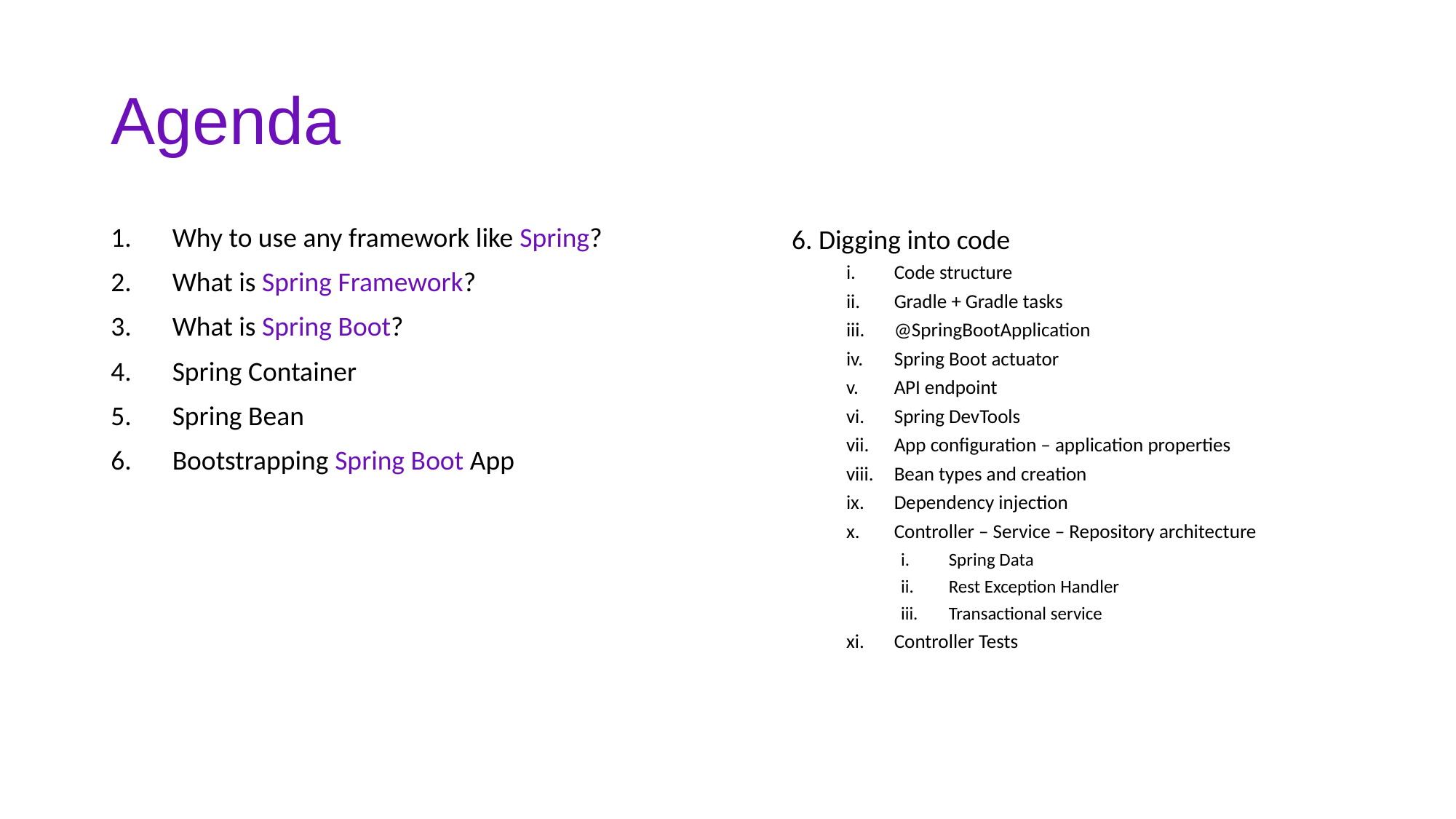

# Agenda
Why to use any framework like Spring?
What is Spring Framework?
What is Spring Boot?
Spring Container
Spring Bean
Bootstrapping Spring Boot App

6. Digging into code
Code structure
Gradle + Gradle tasks
@SpringBootApplication
Spring Boot actuator
API endpoint
Spring DevTools
App configuration – application properties
Bean types and creation
Dependency injection
Controller – Service – Repository architecture
Spring Data
Rest Exception Handler
Transactional service
Controller Tests